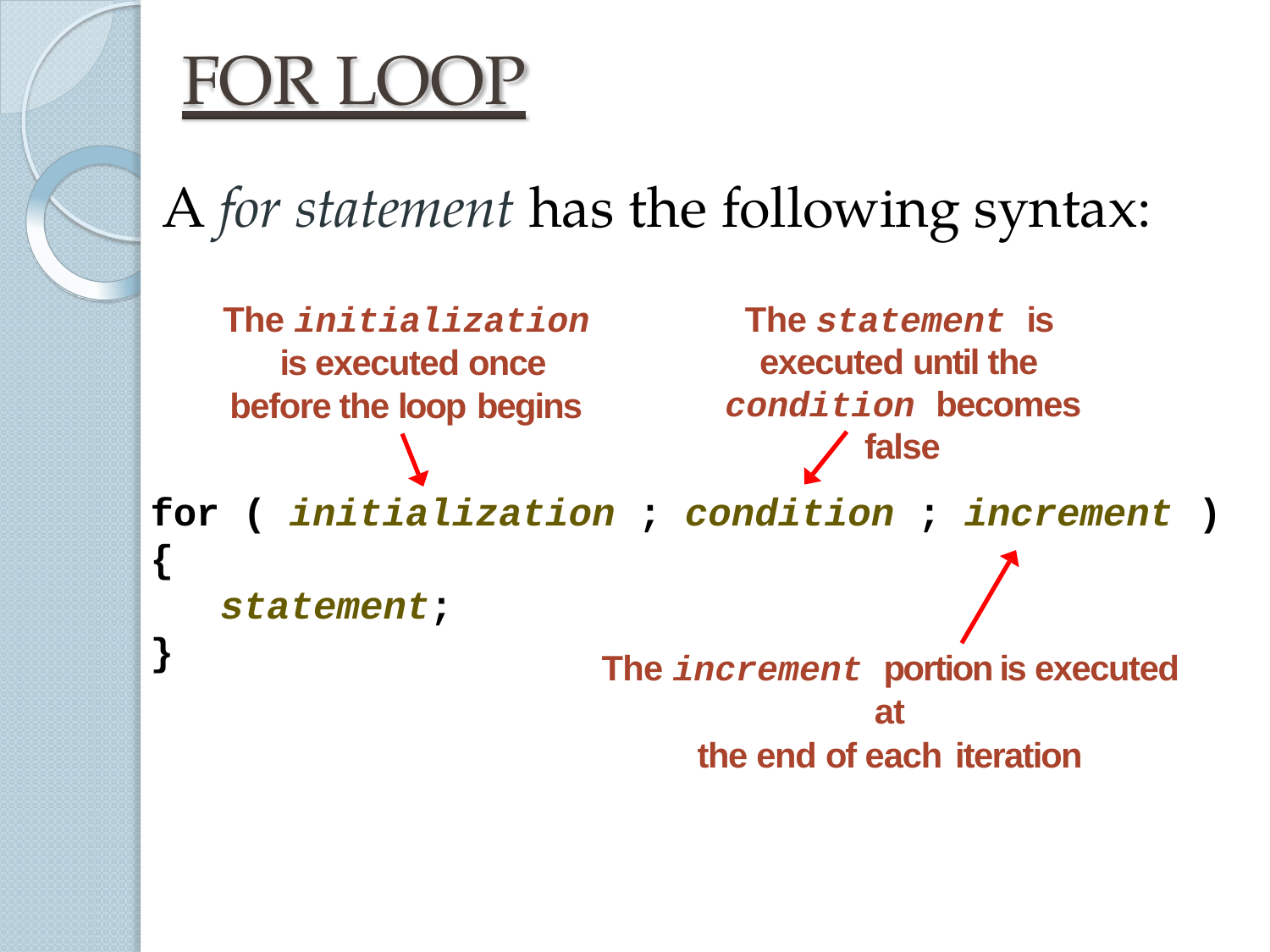

# FOR LOOP

A for statement has the following syntax:
The initialization  is executed once  before the loop begins
The statement is  executed until the  condition becomes false

for ( initialization ; condition ; increment )
{
statement;

}
The increment portion is executed at
the end of each iteration